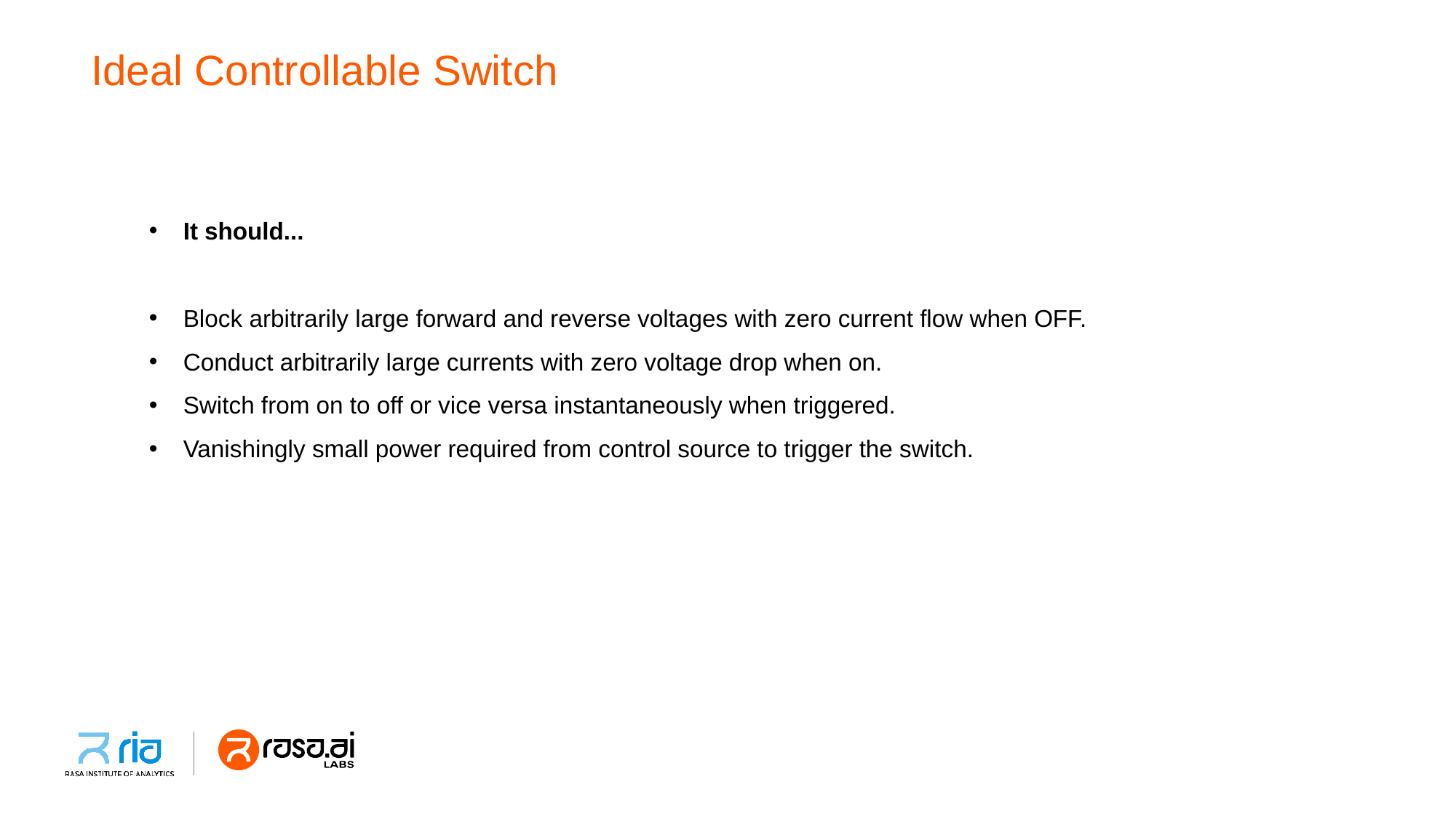

# Ideal Controllable Switch
It should...

Block arbitrarily large forward and reverse voltages with zero current flow when OFF.
Conduct arbitrarily large currents with zero voltage drop when on.
Switch from on to off or vice versa instantaneously when triggered.
Vanishingly small power required from control source to trigger the switch.